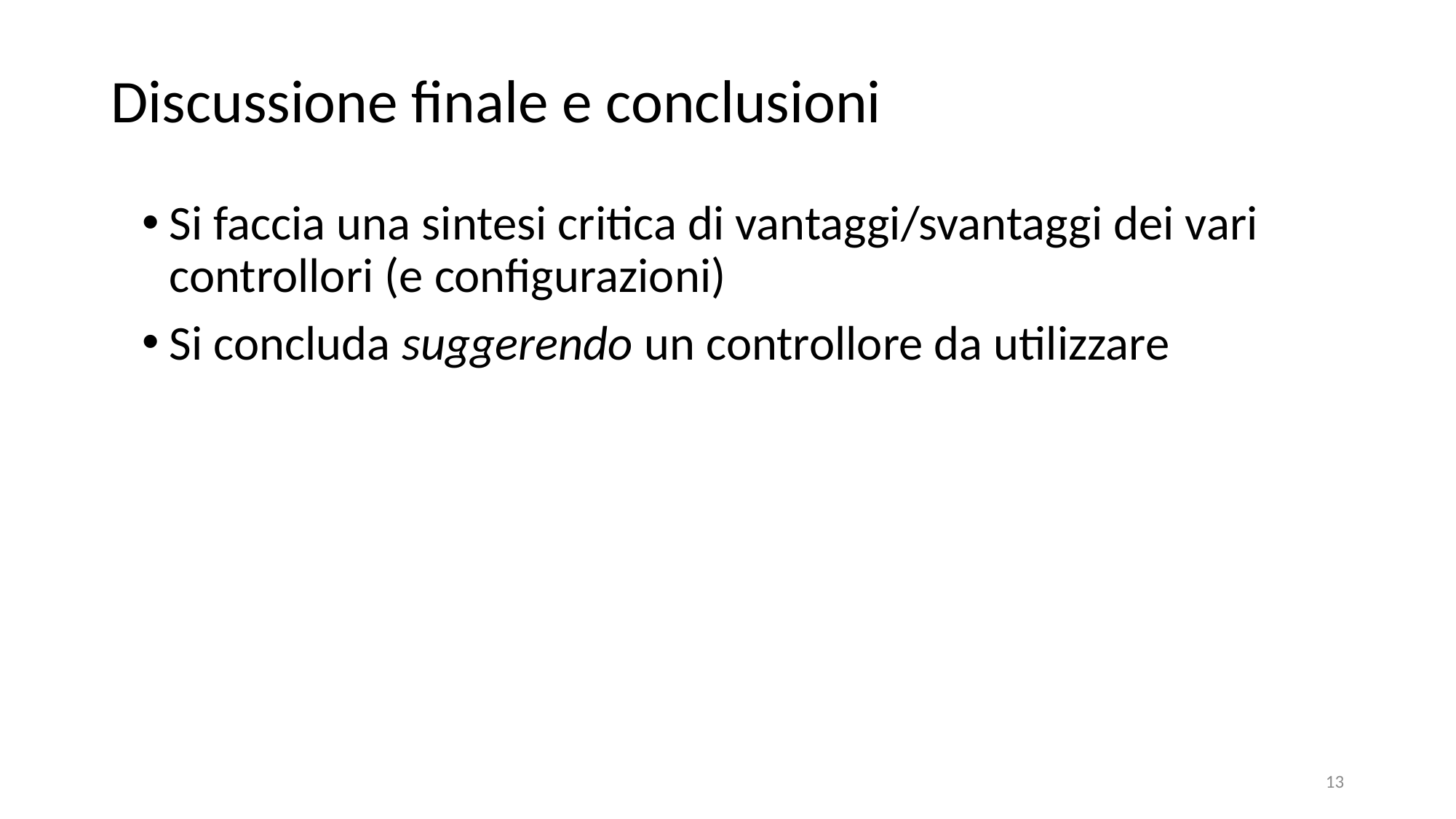

# Discussione finale e conclusioni
Si faccia una sintesi critica di vantaggi/svantaggi dei vari controllori (e configurazioni)
Si concluda suggerendo un controllore da utilizzare
13